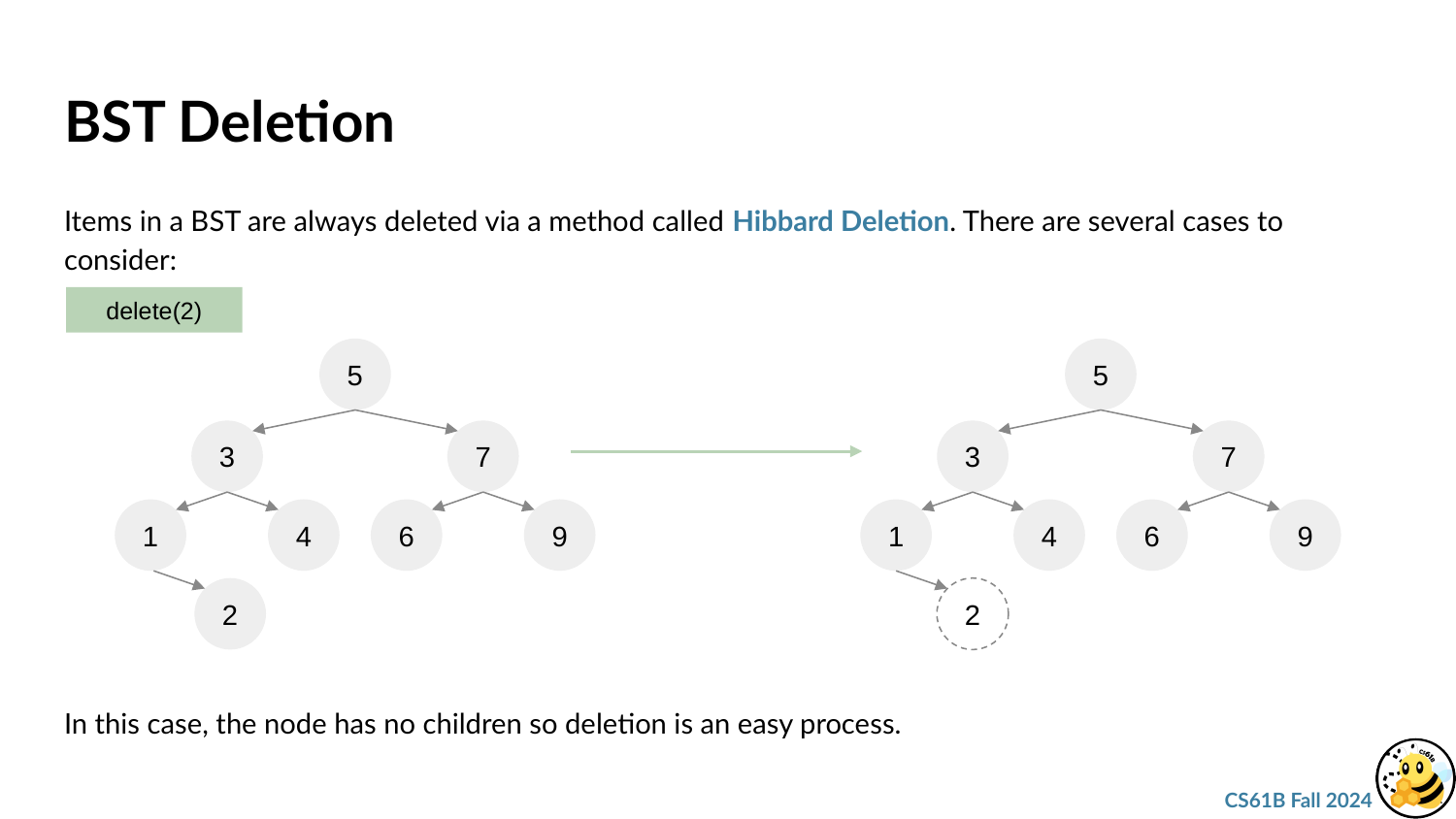

# BST Deletion
Items in a BST are always deleted via a method called Hibbard Deletion. There are several cases to consider:
delete(2)
5
3
7
4
9
1
6
5
3
7
4
9
1
6
2
2
In this case, the node has no children so deletion is an easy process.